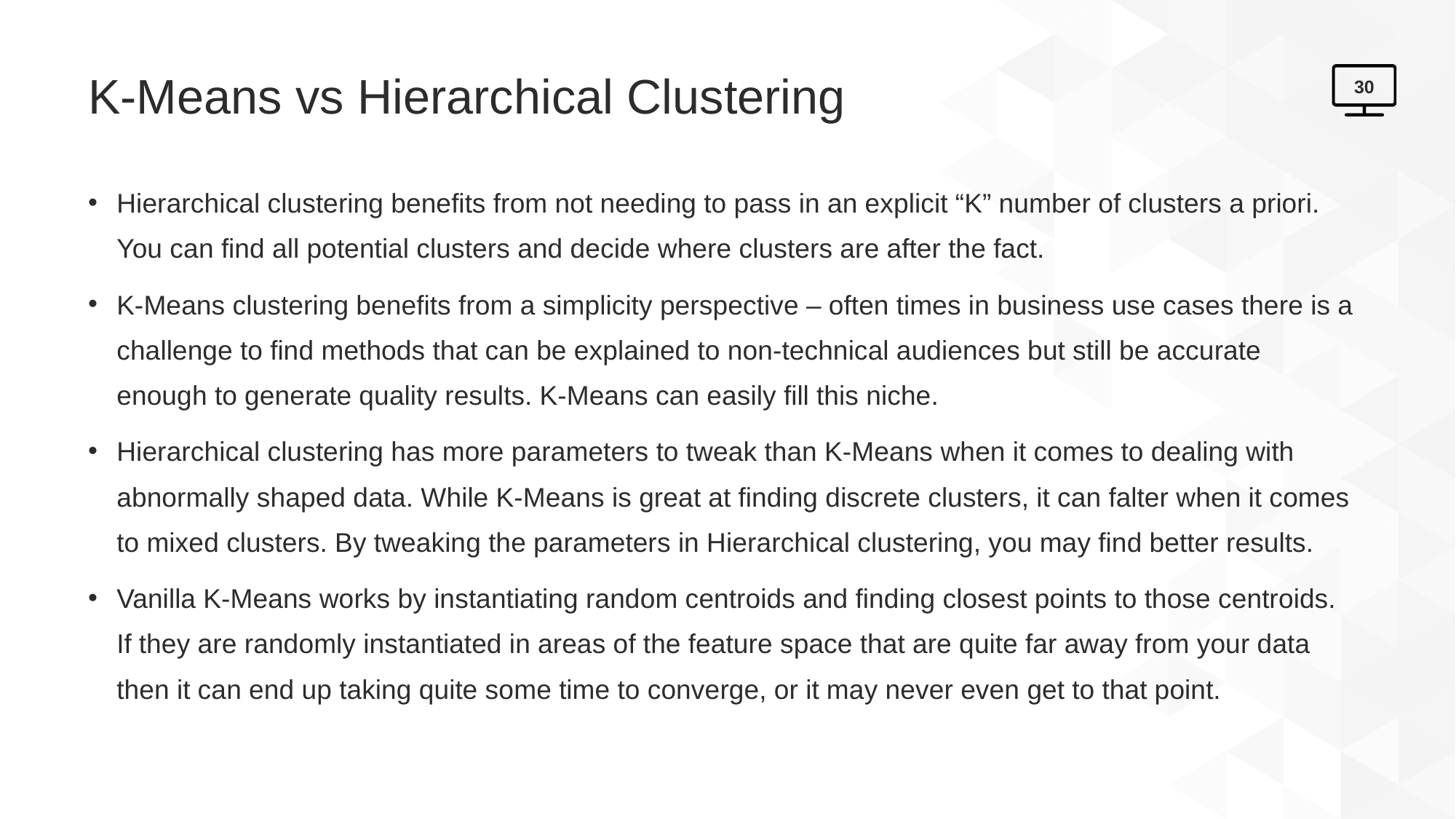

# K-Means vs Hierarchical Clustering
30
Hierarchical clustering benefits from not needing to pass in an explicit “K” number of clusters a priori. You can find all potential clusters and decide where clusters are after the fact.
K-Means clustering benefits from a simplicity perspective – often times in business use cases there is a challenge to find methods that can be explained to non-technical audiences but still be accurate enough to generate quality results. K-Means can easily fill this niche.
Hierarchical clustering has more parameters to tweak than K-Means when it comes to dealing with abnormally shaped data. While K-Means is great at finding discrete clusters, it can falter when it comes to mixed clusters. By tweaking the parameters in Hierarchical clustering, you may find better results.
Vanilla K-Means works by instantiating random centroids and finding closest points to those centroids. If they are randomly instantiated in areas of the feature space that are quite far away from your data then it can end up taking quite some time to converge, or it may never even get to that point.